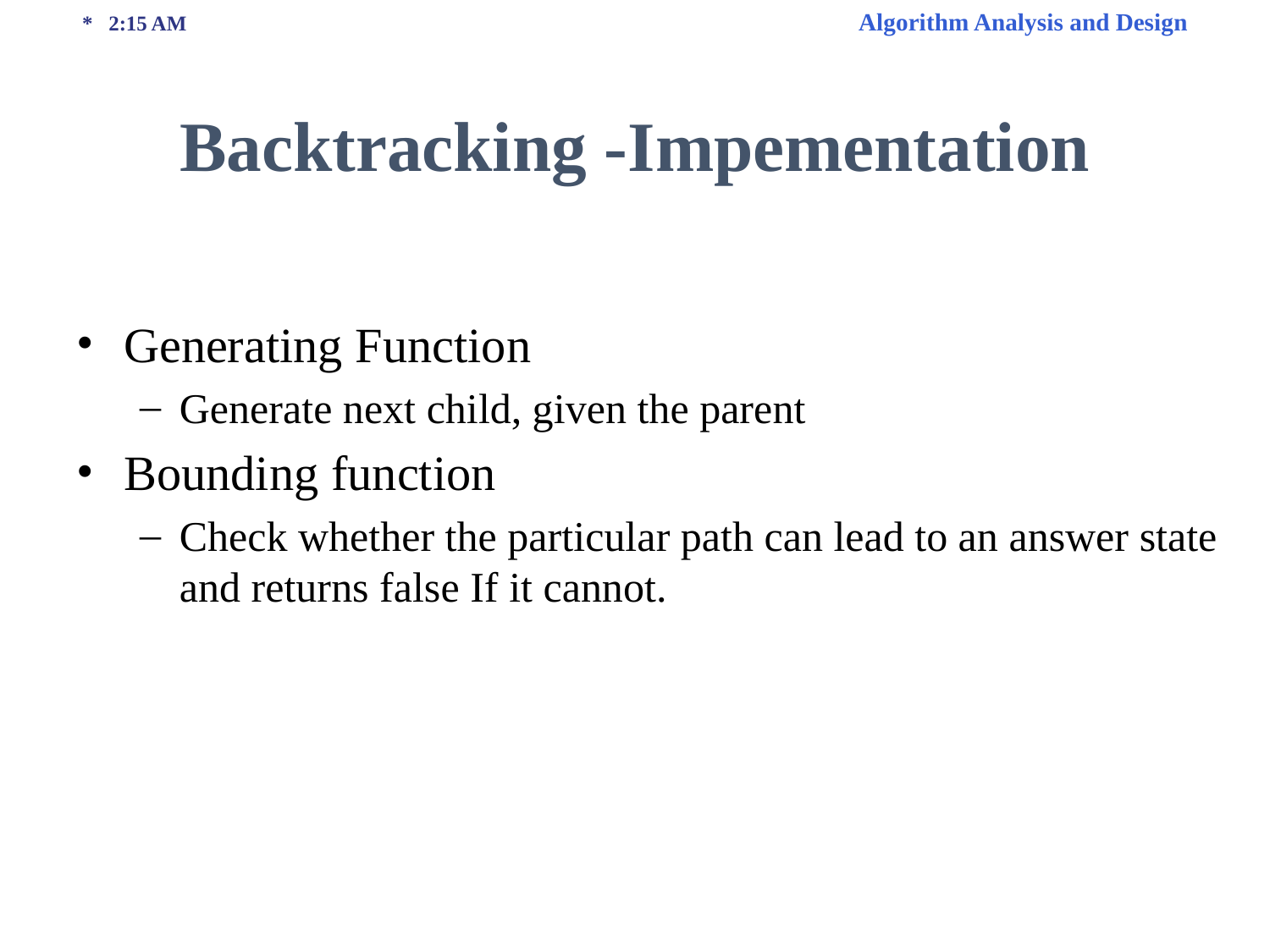

*   2:15 AM                                                                                                                               Algorithm Analysis and Design
Backtracking -Impementation
Generating Function
Generate next child, given the parent
Bounding function
Check whether the particular path can lead to an answer state and returns false If it cannot.